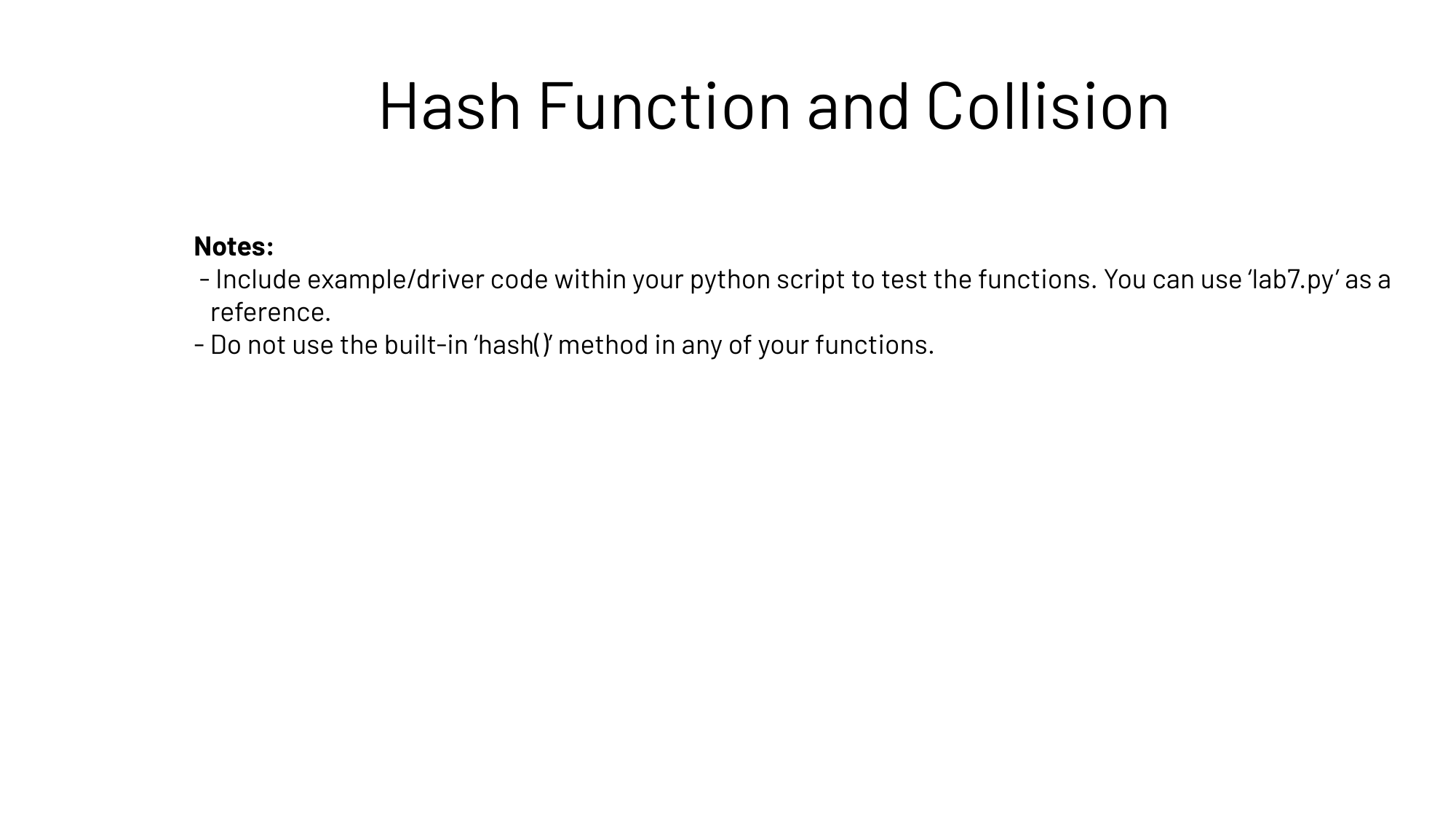

# Hash Function and Collision
Notes:
 - Include example/driver code within your python script to test the functions. You can use ‘lab7.py’ as a
   reference.
- Do not use the built-in ‘hash()’ method in any of your functions.